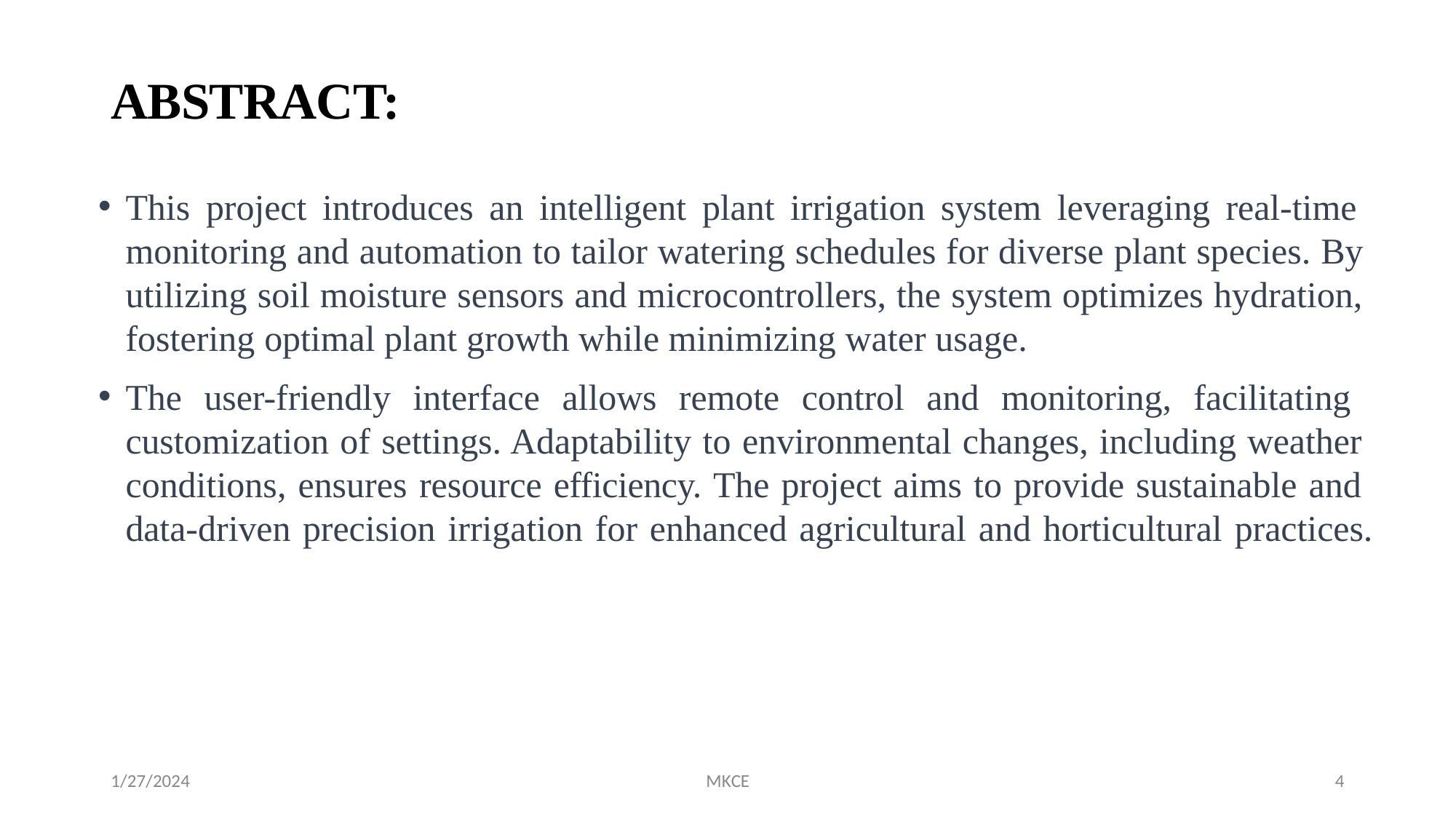

# ABSTRACT:
This project introduces an intelligent plant irrigation system leveraging real-time  monitoring and automation to tailor watering schedules for diverse plant species. By  utilizing soil moisture sensors and microcontrollers, the system optimizes hydration,  fostering optimal plant growth while minimizing water usage.
The user-friendly interface allows remote control and monitoring, facilitating  customization of settings. Adaptability to environmental changes, including weather  conditions, ensures resource efficiency. The project aims to provide sustainable and  data-driven precision irrigation for enhanced agricultural and horticultural practices.
1/27/2024
MKCE
4